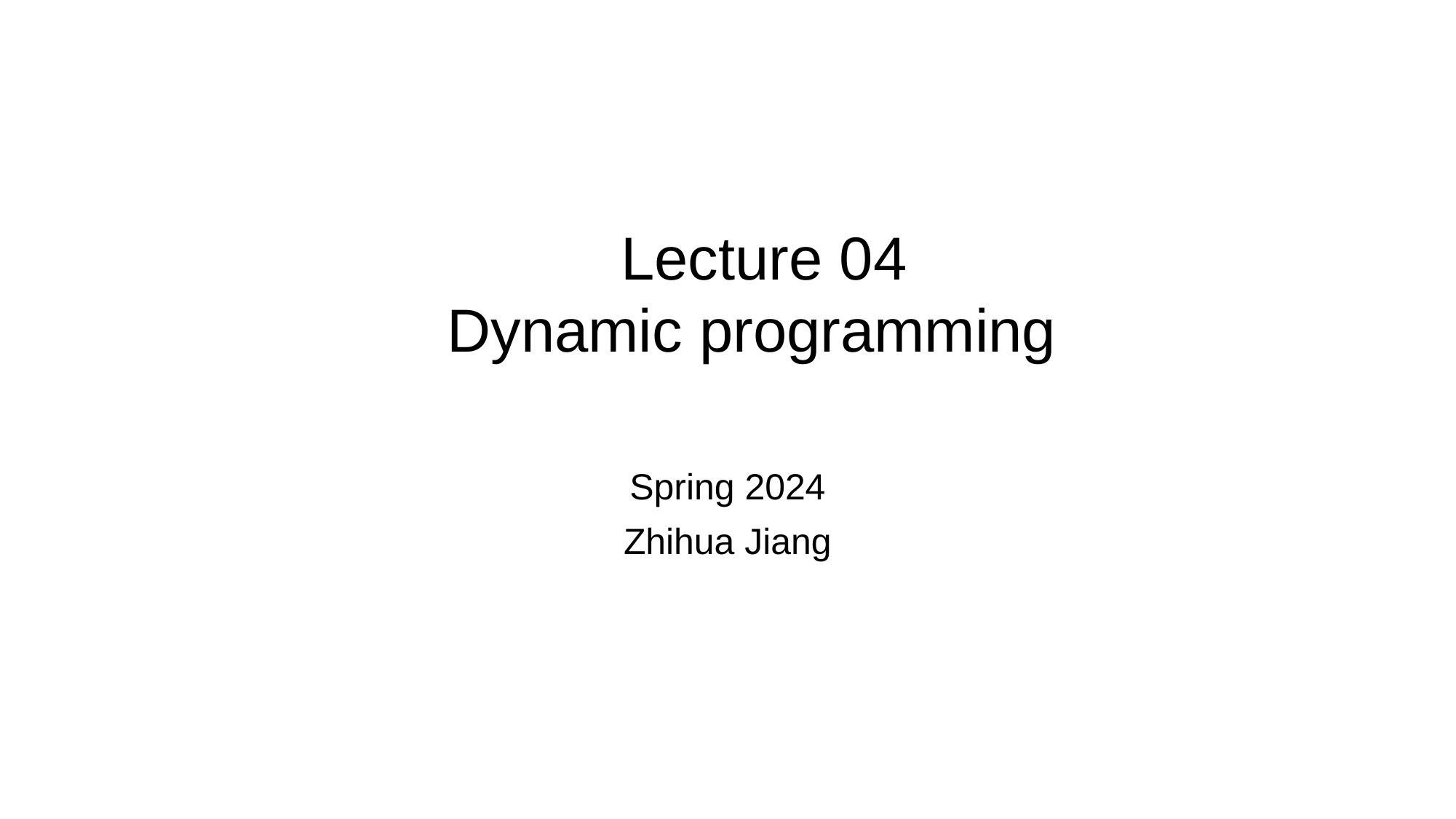

# Lecture 04 Dynamic programming
Spring 2024
Zhihua Jiang